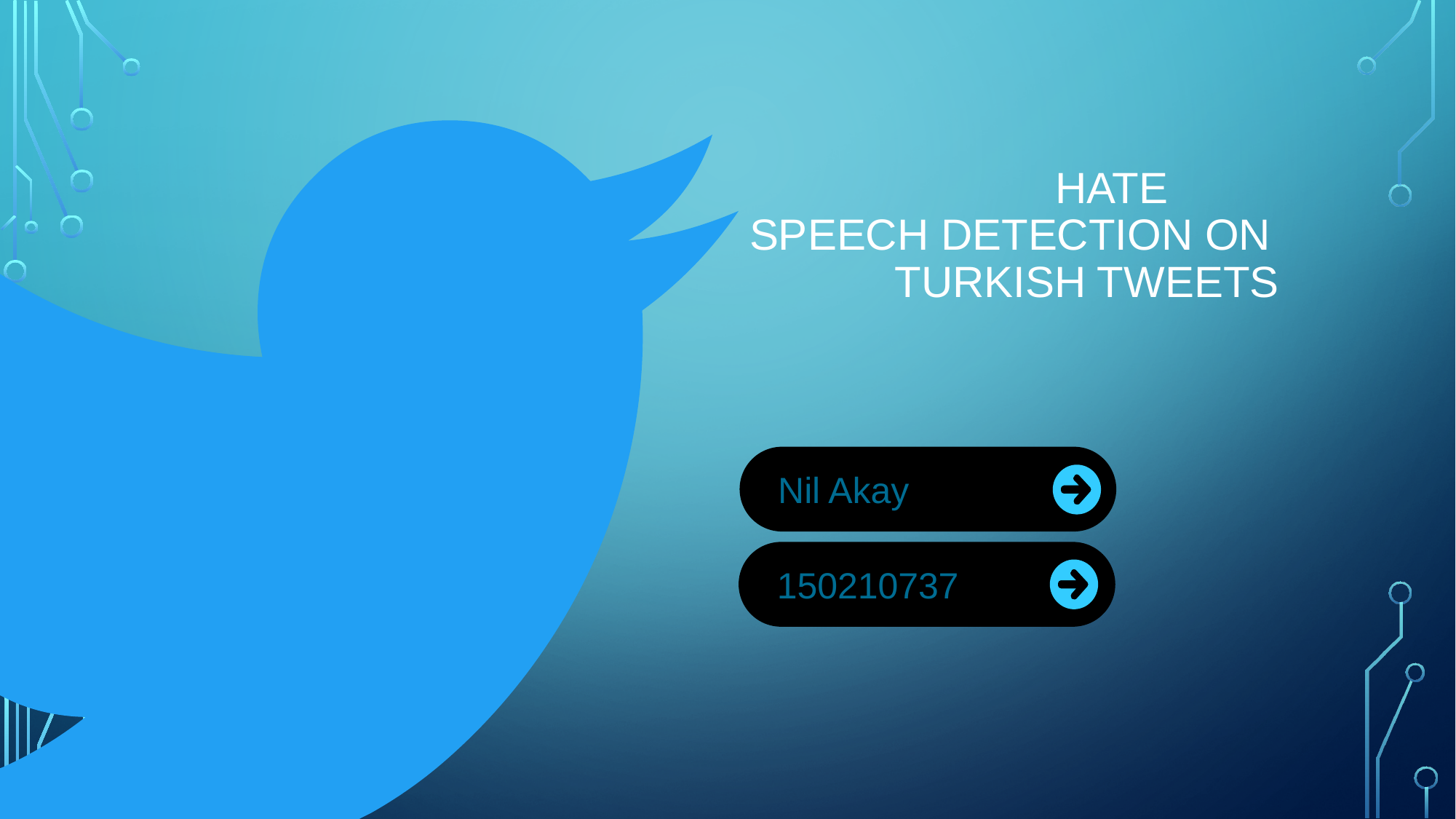

# HATe speech detectıon on                 turkısh tweets
  Nil Akay

  150210737